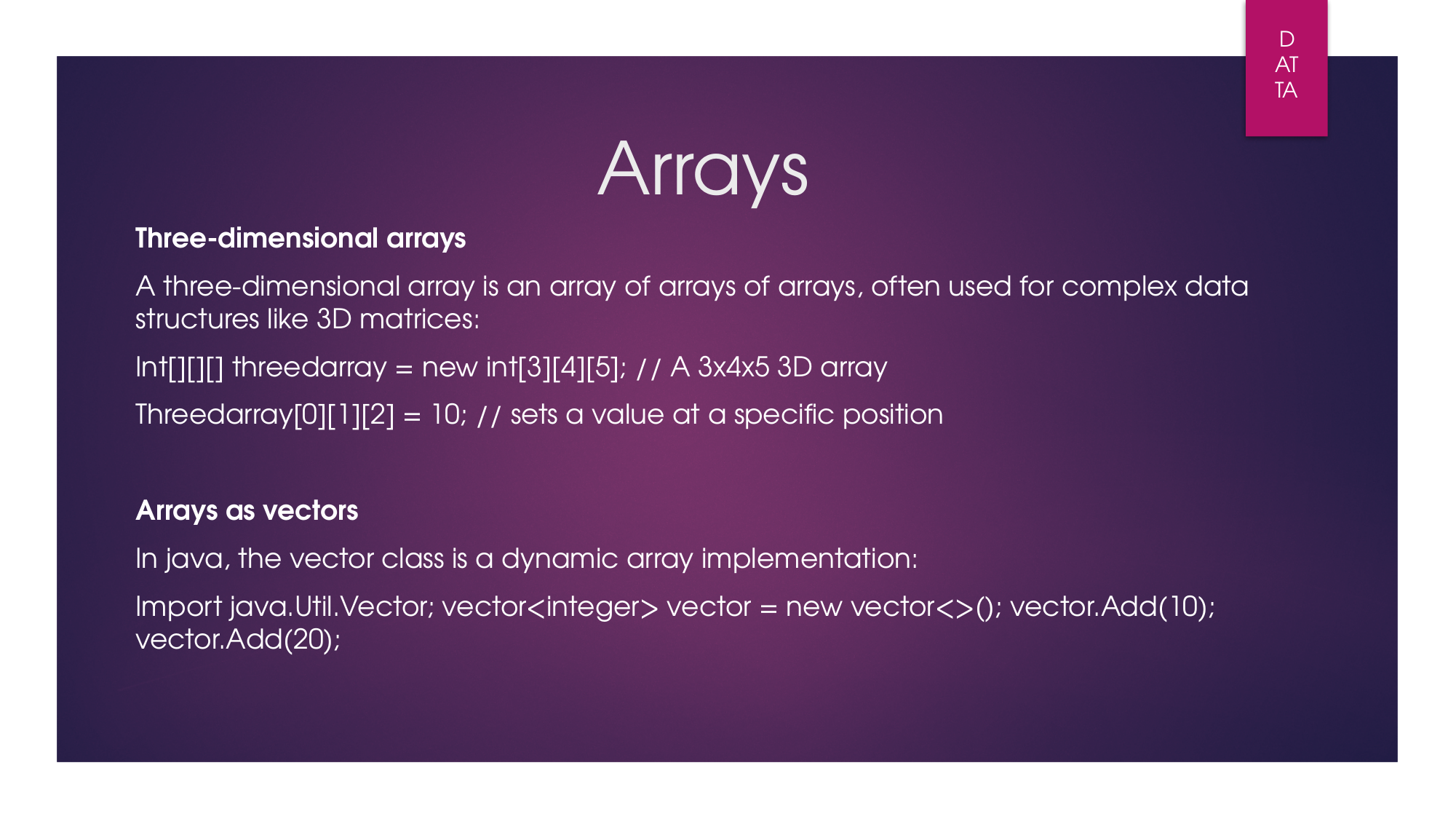

DAT
TA
# Arrays
Three-dimensional arrays
A three-dimensional array is an array of arrays of arrays, often used for complex data structures like 3D matrices:
Int[][][] threedarray = new int[3][4][5]; // A 3x4x5 3D array
Threedarray[0][1][2] = 10; // sets a value at a specific position

Arrays as vectors
In java, the vector class is a dynamic array implementation:
Import java.Util.Vector; vector<integer> vector = new vector<>(); vector.Add(10); vector.Add(20);